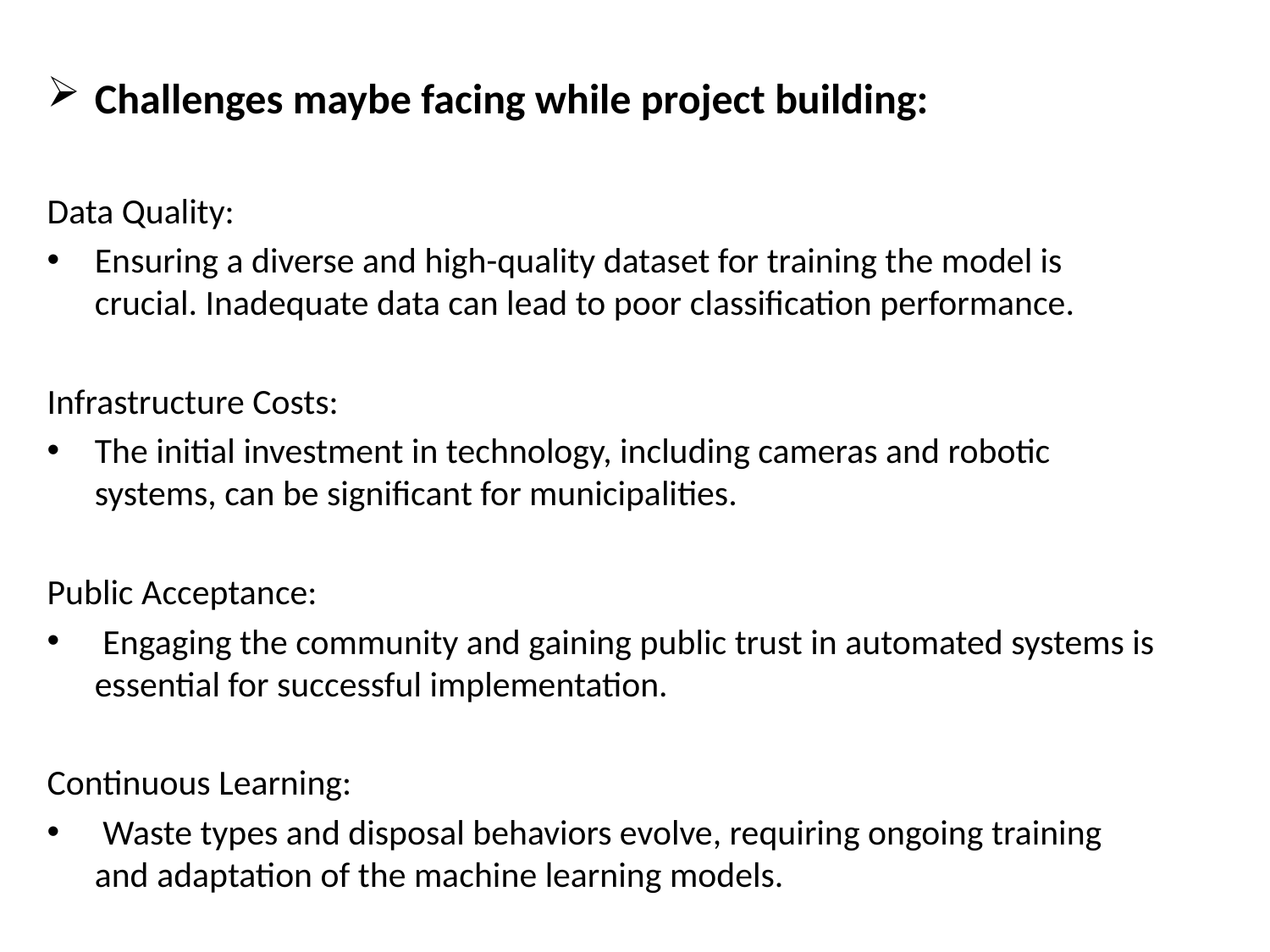

Challenges maybe facing while project building:

Data Quality:
Ensuring a diverse and high-quality dataset for training the model is crucial. Inadequate data can lead to poor classification performance.

Infrastructure Costs:
The initial investment in technology, including cameras and robotic systems, can be significant for municipalities.

Public Acceptance:
 Engaging the community and gaining public trust in automated systems is essential for successful implementation.

Continuous Learning:
 Waste types and disposal behaviors evolve, requiring ongoing training and adaptation of the machine learning models.